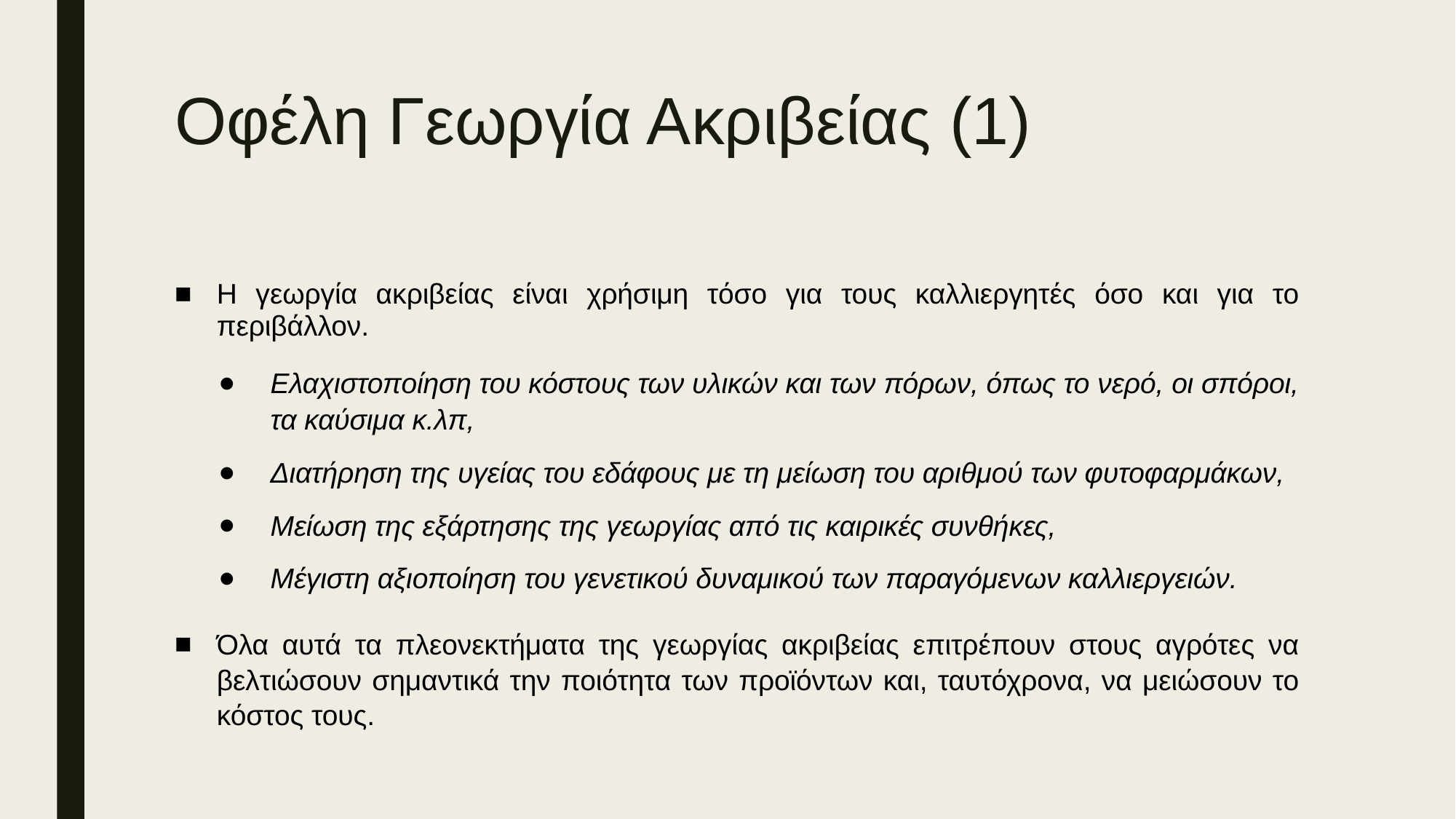

# Οφέλη Γεωργία Ακριβείας (1)
Η γεωργία ακριβείας είναι χρήσιμη τόσο για τους καλλιεργητές όσο και για το περιβάλλον.
Ελαχιστοποίηση του κόστους των υλικών και των πόρων, όπως το νερό, οι σπόροι, τα καύσιμα κ.λπ,
Διατήρηση της υγείας του εδάφους με τη μείωση του αριθμού των φυτοφαρμάκων,
Μείωση της εξάρτησης της γεωργίας από τις καιρικές συνθήκες,
Μέγιστη αξιοποίηση του γενετικού δυναμικού των παραγόμενων καλλιεργειών.
Όλα αυτά τα πλεονεκτήματα της γεωργίας ακριβείας επιτρέπουν στους αγρότες να βελτιώσουν σημαντικά την ποιότητα των προϊόντων και, ταυτόχρονα, να μειώσουν το κόστος τους.